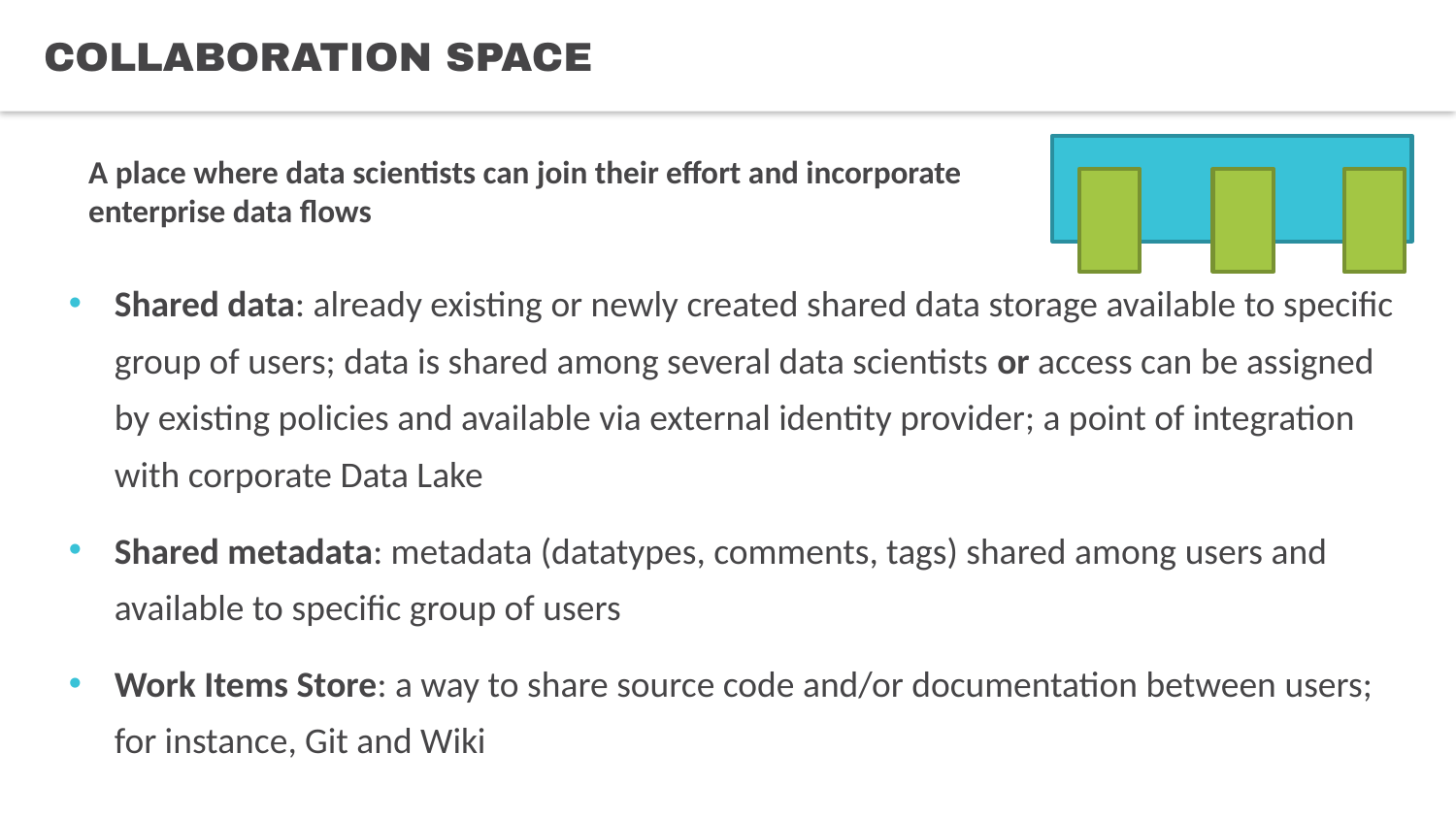

Collaboration space

A place where data scientists can join their effort and incorporate enterprise data flows

Shared data: already existing or newly created shared data storage available to specific group of users; data is shared among several data scientists or access can be assigned by existing policies and available via external identity provider; a point of integration with corporate Data Lake
Shared metadata: metadata (datatypes, comments, tags) shared among users and available to specific group of users
Work Items Store: a way to share source code and/or documentation between users; for instance, Git and Wiki